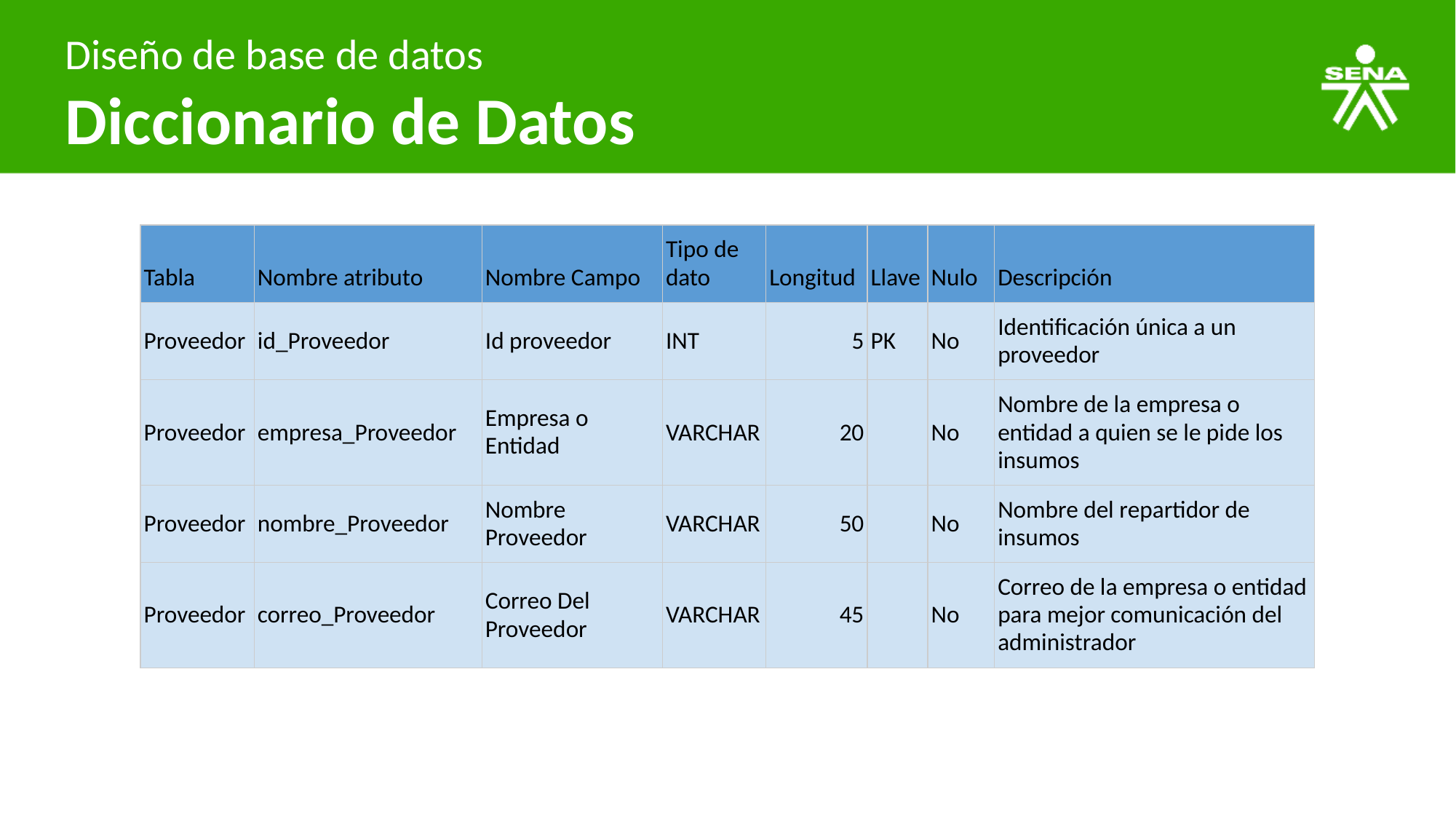

# Diseño de base de datos
Diccionario de Datos
| Tabla | Nombre atributo | Nombre Campo | Tipo de dato | Longitud | Llave | Nulo | Descripción |
| --- | --- | --- | --- | --- | --- | --- | --- |
| Proveedor | id\_Proveedor | Id proveedor | INT | 5 | PK | No | Identificación única a un proveedor |
| Proveedor | empresa\_Proveedor | Empresa o Entidad | VARCHAR | 20 |  | No | Nombre de la empresa o entidad a quien se le pide los insumos |
| Proveedor | nombre\_Proveedor | Nombre Proveedor | VARCHAR | 50 |  | No | Nombre del repartidor de insumos |
| Proveedor | correo\_Proveedor | Correo Del Proveedor | VARCHAR | 45 |  | No | Correo de la empresa o entidad para mejor comunicación del administrador |